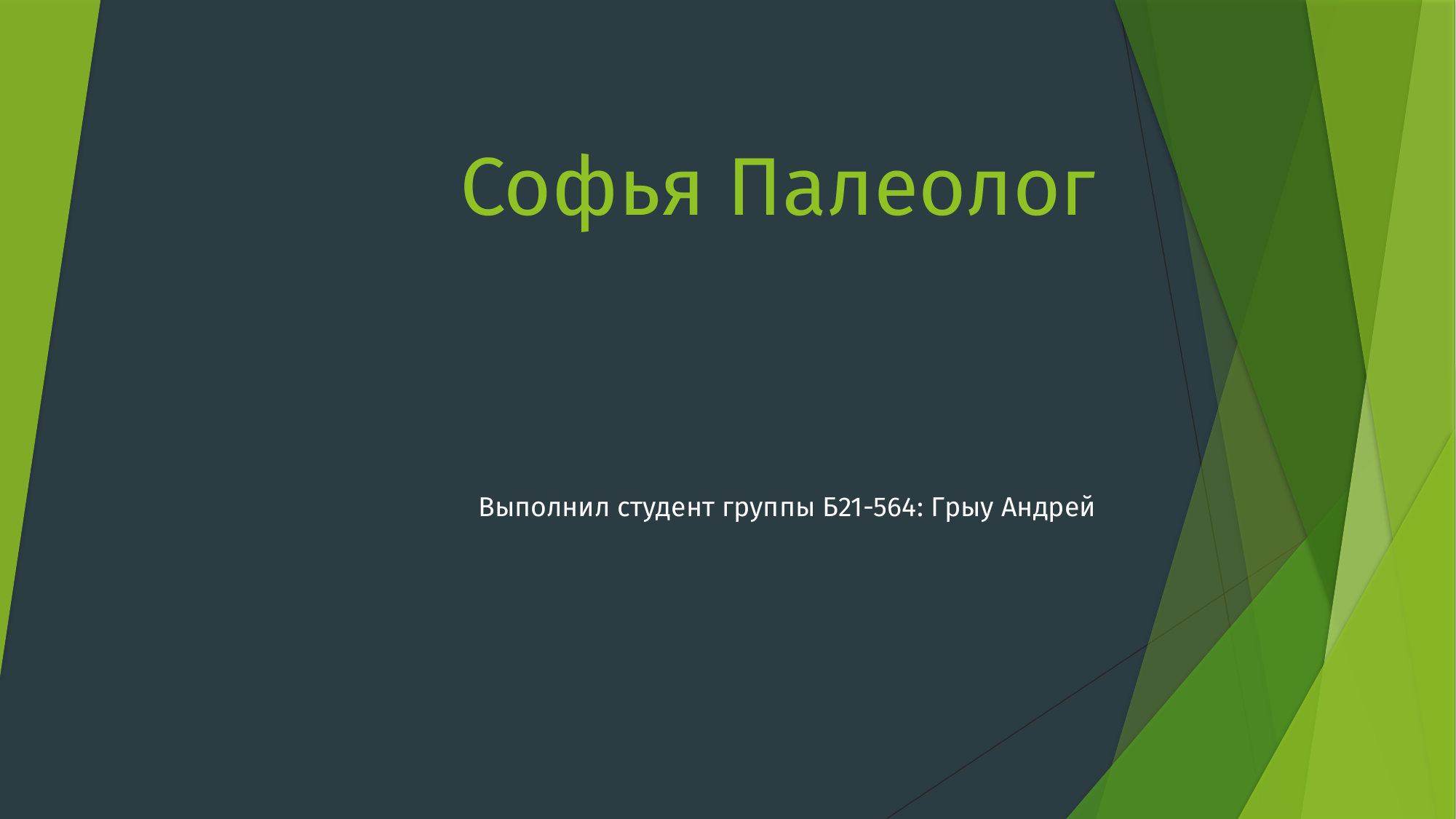

# Софья Палеолог
Выполнил студент группы Б21-564: Грыу Андрей